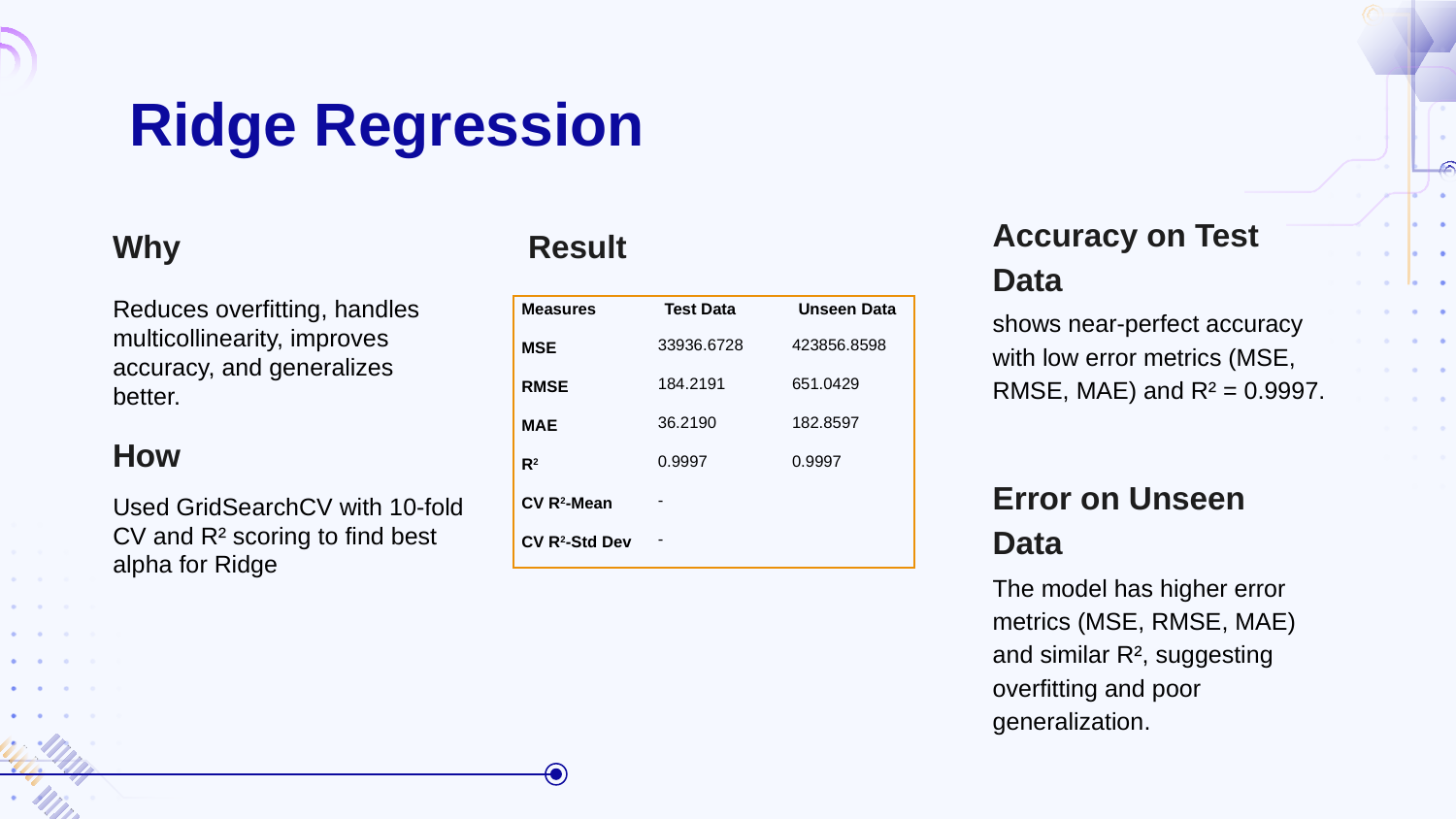

# Ridge Regression
Why
Result
Accuracy on Test Data
Reduces overfitting, handles multicollinearity, improves accuracy, and generalizes better.
shows near-perfect accuracy with low error metrics (MSE, RMSE, MAE) and R² = 0.9997.
| Measures | Test Data | Unseen Data |
| --- | --- | --- |
| MSE | 33936.6728 | 423856.8598 |
| RMSE | 184.2191 | 651.0429 |
| MAE | 36.2190 | 182.8597 |
| R2 | 0.9997 | 0.9997 |
| CV R2-Mean | - |  |
| CV R2-Std Dev | - |  |
How
Used GridSearchCV with 10-fold CV and R² scoring to find best alpha for Ridge
Error on Unseen Data
The model has higher error metrics (MSE, RMSE, MAE) and similar R², suggesting overfitting and poor generalization.